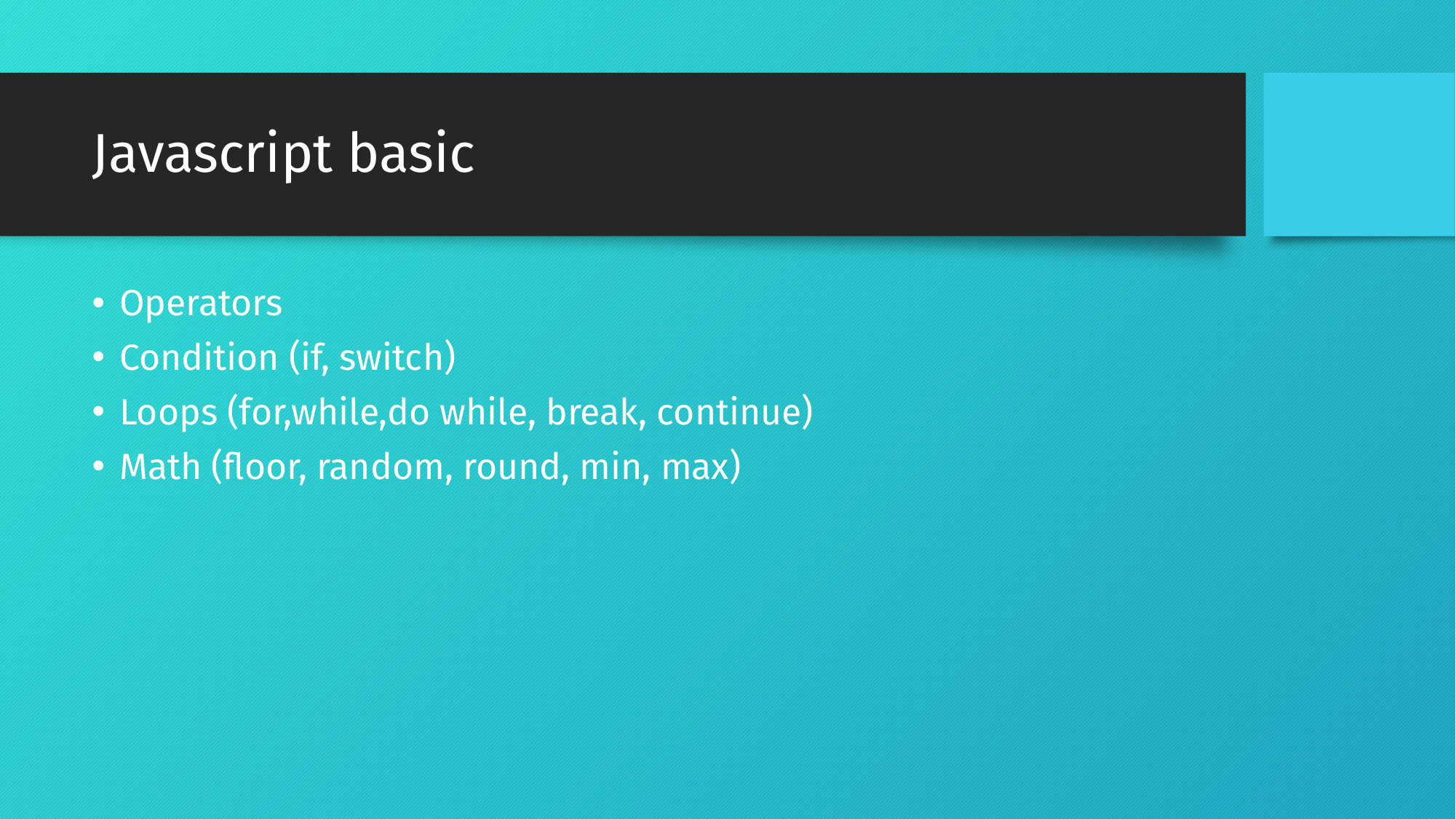

# Javascript basic
Operators
Condition (if, switch)
Loops (for,while,do while, break, continue)
Math (floor, random, round, min, max)